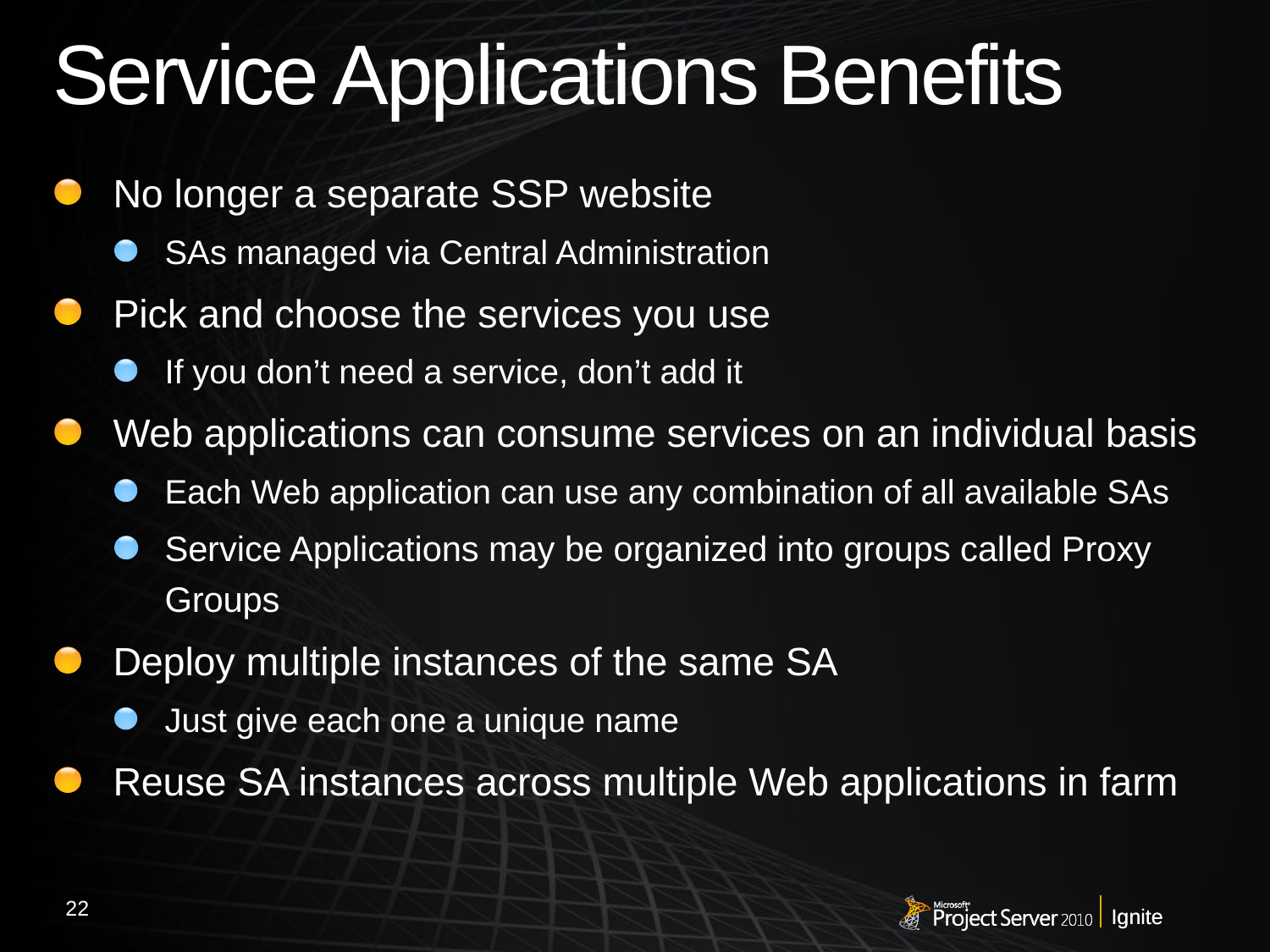

# Service Applications Benefits
No longer a separate SSP website
SAs managed via Central Administration
Pick and choose the services you use
If you don’t need a service, don’t add it
Web applications can consume services on an individual basis
Each Web application can use any combination of all available SAs
Service Applications may be organized into groups called Proxy Groups
Deploy multiple instances of the same SA
Just give each one a unique name
Reuse SA instances across multiple Web applications in farm
22